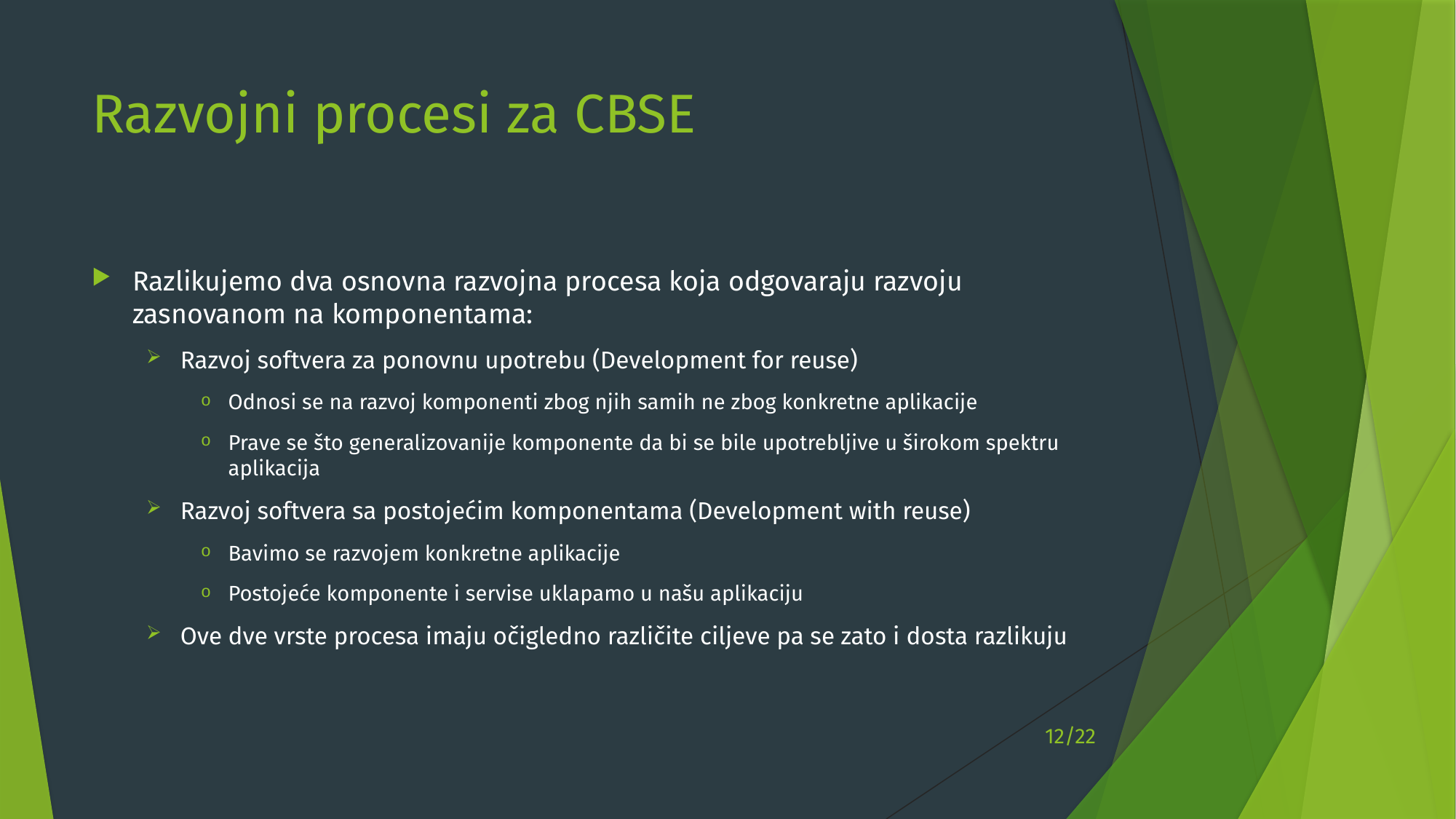

# Razvojni procesi za CBSE
Razlikujemo dva osnovna razvojna procesa koja odgovaraju razvoju zasnovanom na komponentama:
Razvoj softvera za ponovnu upotrebu (Development for reuse)
Odnosi se na razvoj komponenti zbog njih samih ne zbog konkretne aplikacije
Prave se što generalizovanije komponente da bi se bile upotrebljive u širokom spektru aplikacija
Razvoj softvera sa postojećim komponentama (Development with reuse)
Bavimo se razvojem konkretne aplikacije
Postojeće komponente i servise uklapamo u našu aplikaciju
Ove dve vrste procesa imaju očigledno različite ciljeve pa se zato i dosta razlikuju
12/22